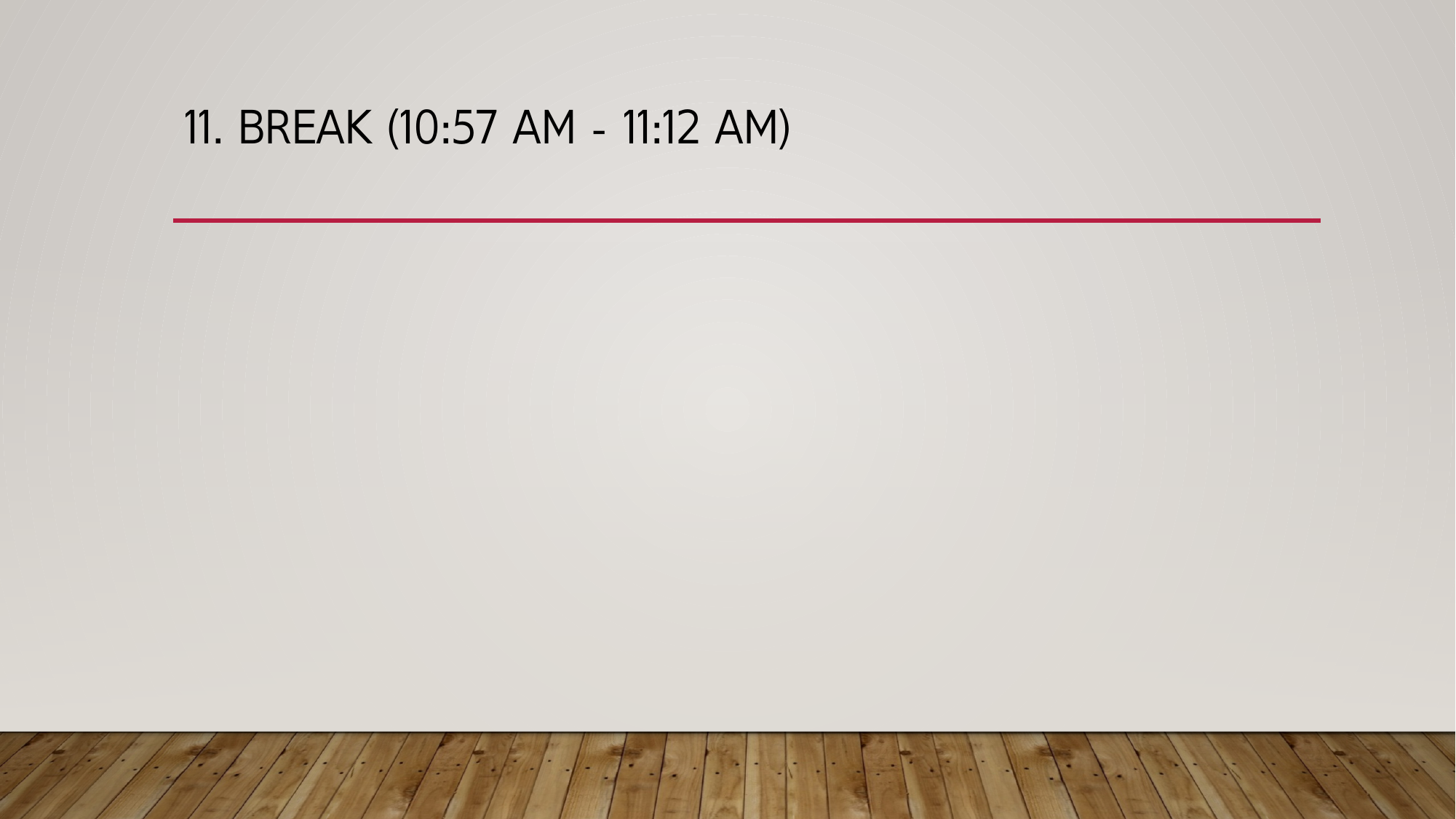

# 11. BREAK (10:57 AM - 11:12 AM)